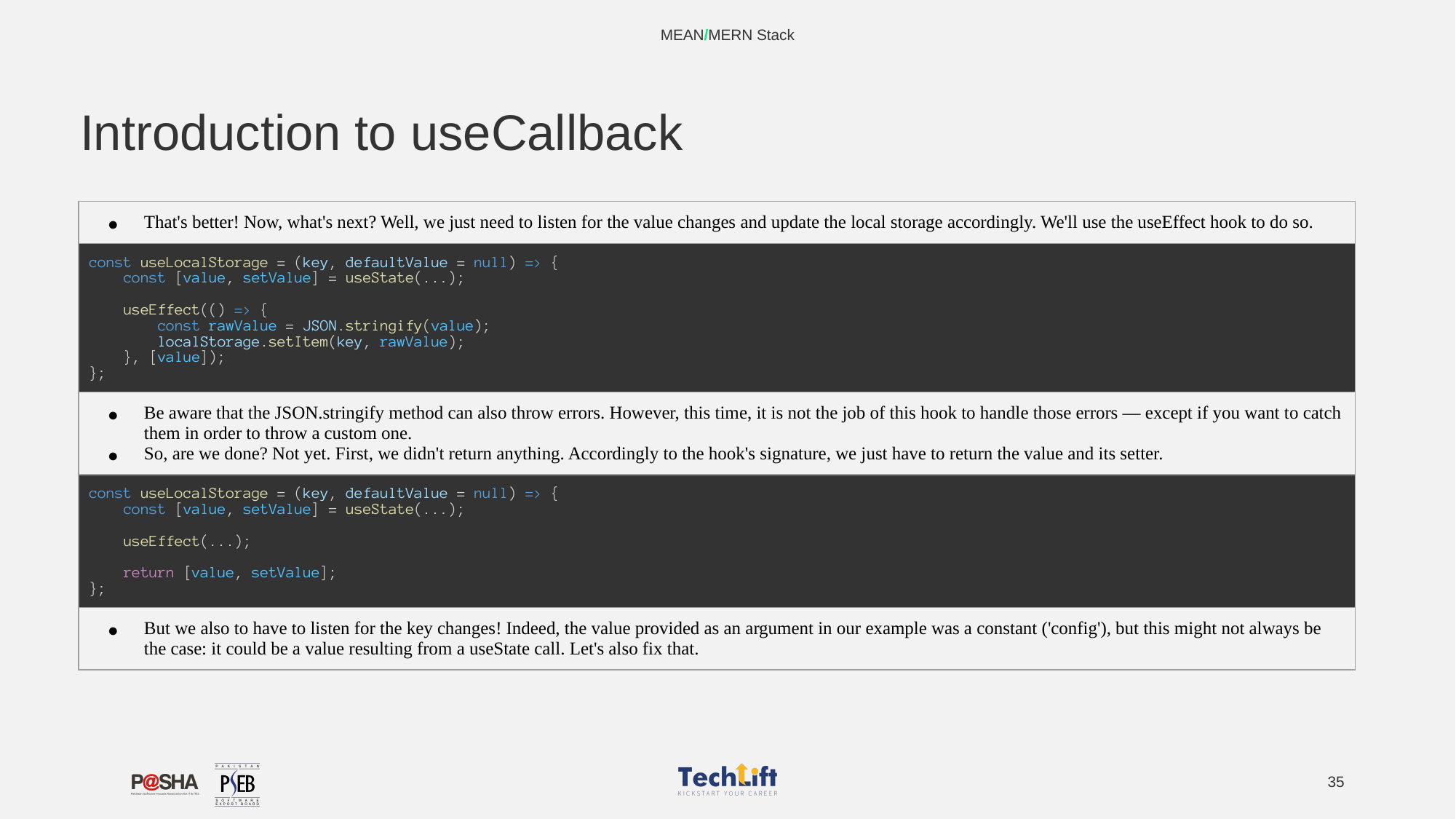

MEAN/MERN Stack
# Introduction to useCallback
| That's better! Now, what's next? Well, we just need to listen for the value changes and update the local storage accordingly. We'll use the useEffect hook to do so. |
| --- |
| const useLocalStorage = (key, defaultValue = null) => {     const [value, setValue] = useState(...);     useEffect(() => {         const rawValue = JSON.stringify(value);         localStorage.setItem(key, rawValue);     }, [value]); }; |
| Be aware that the JSON.stringify method can also throw errors. However, this time, it is not the job of this hook to handle those errors — except if you want to catch them in order to throw a custom one. So, are we done? Not yet. First, we didn't return anything. Accordingly to the hook's signature, we just have to return the value and its setter. |
| const useLocalStorage = (key, defaultValue = null) => {     const [value, setValue] = useState(...);     useEffect(...);     return [value, setValue]; }; |
| But we also to have to listen for the key changes! Indeed, the value provided as an argument in our example was a constant ('config'), but this might not always be the case: it could be a value resulting from a useState call. Let's also fix that. |
35